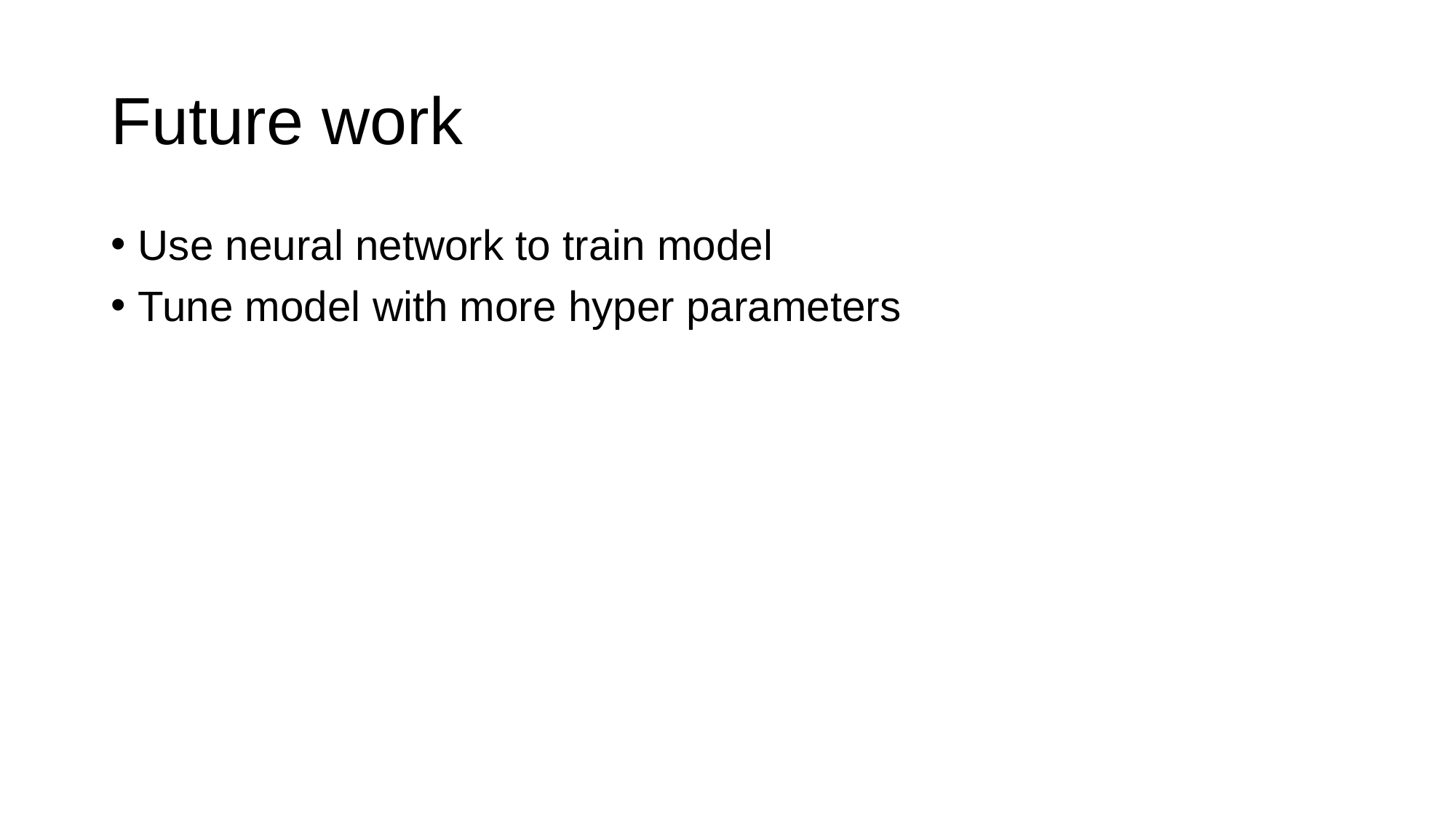

# Future work
Use neural network to train model
Tune model with more hyper parameters